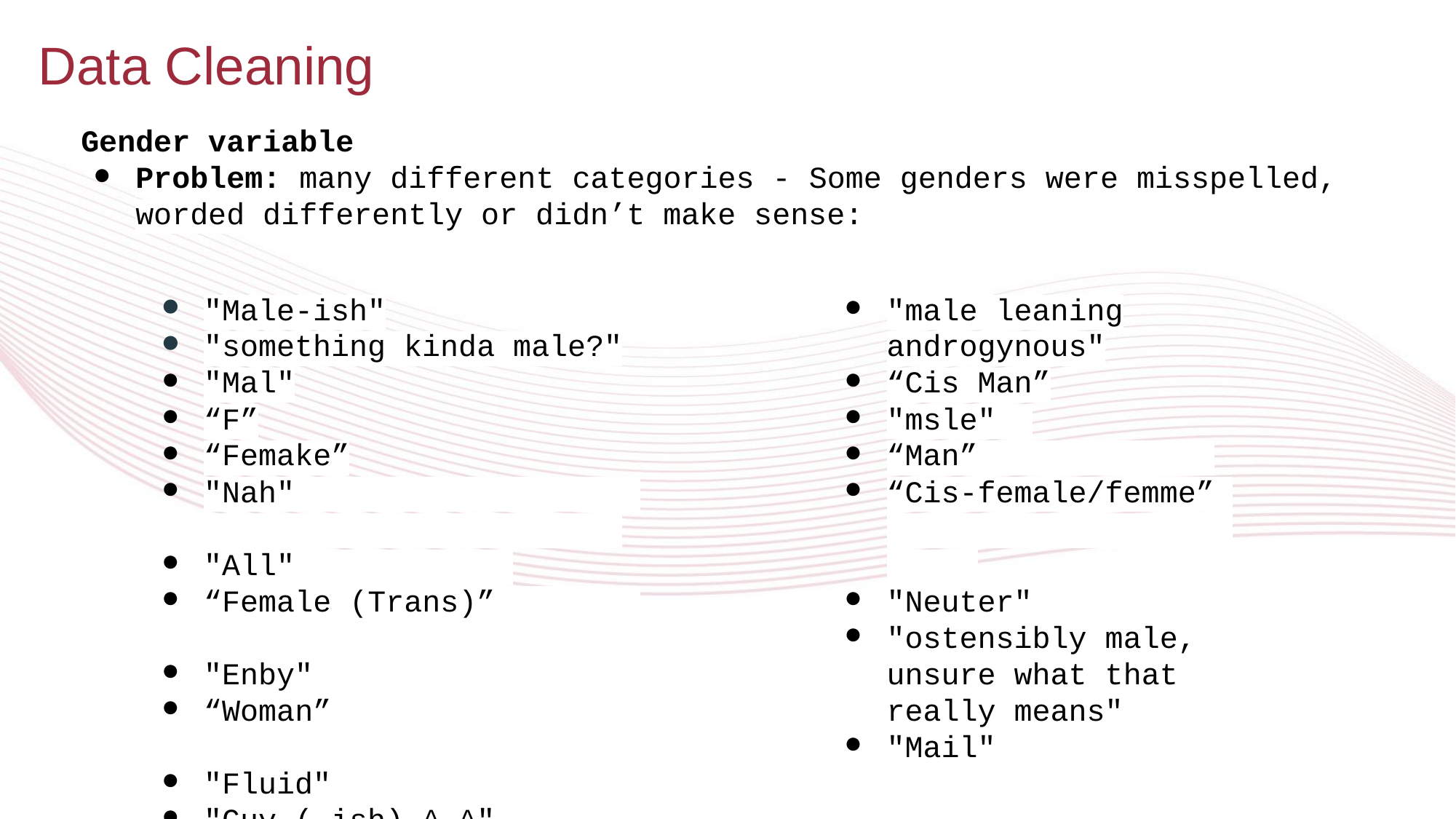

Data Cleaning
Gender variable
Problem: many different categories - Some genders were misspelled, worded differently or didn’t make sense:

"Male-ish"
"something kinda male?"
"Mal"
“F”
“Femake”
"Nah"
"All"
“Female (Trans)”
"Enby"
“Woman”
"Fluid"
"Guy (-ish) ^_^"
"male leaning androgynous"
“Cis Man”
"msle"
“Man”
“Cis-female/femme”
"Neuter"
"ostensibly male, unsure what that really means"
"Mail"